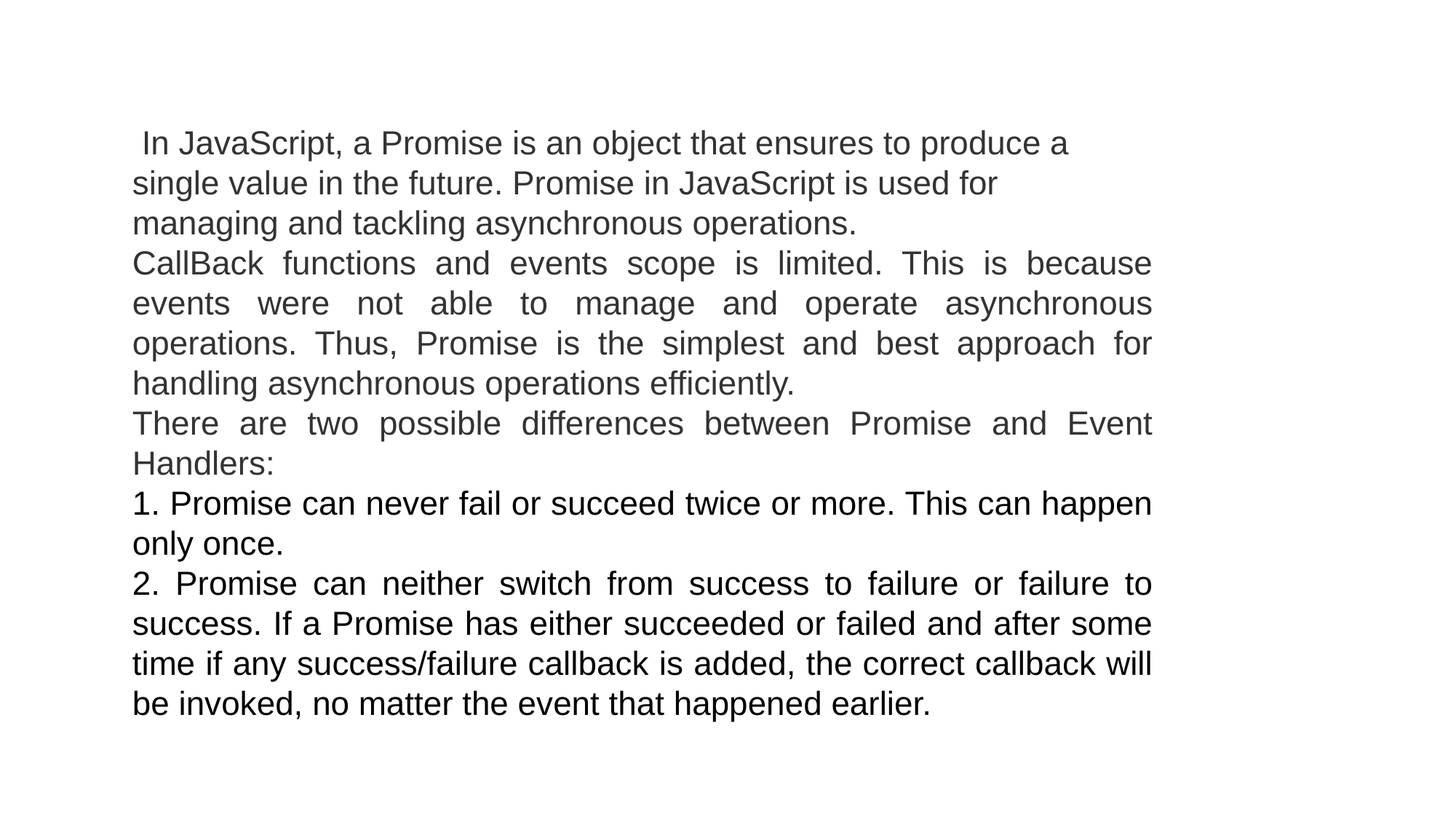

In JavaScript, a Promise is an object that ensures to produce a single value in the future. Promise in JavaScript is used for managing and tackling asynchronous operations.
CallBack functions and events scope is limited. This is because events were not able to manage and operate asynchronous operations. Thus, Promise is the simplest and best approach for handling asynchronous operations efficiently.
There are two possible differences between Promise and Event Handlers:
 Promise can never fail or succeed twice or more. This can happen only once.
 Promise can neither switch from success to failure or failure to success. If a Promise has either succeeded or failed and after some time if any success/failure callback is added, the correct callback will be invoked, no matter the event that happened earlier.